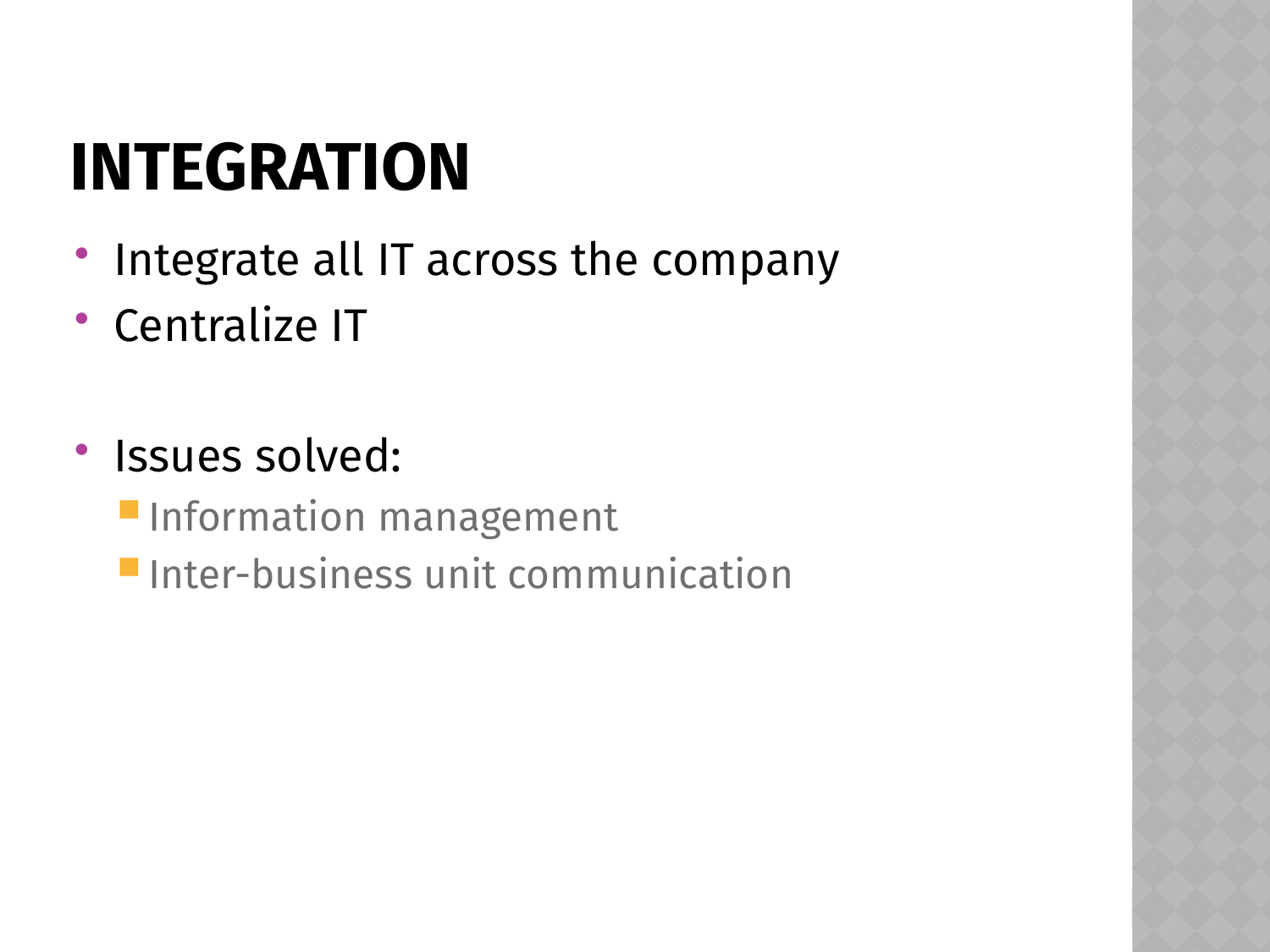

# Integration
Integrate all IT across the company
Centralize IT

Issues solved:
Information management
Inter-business unit communication